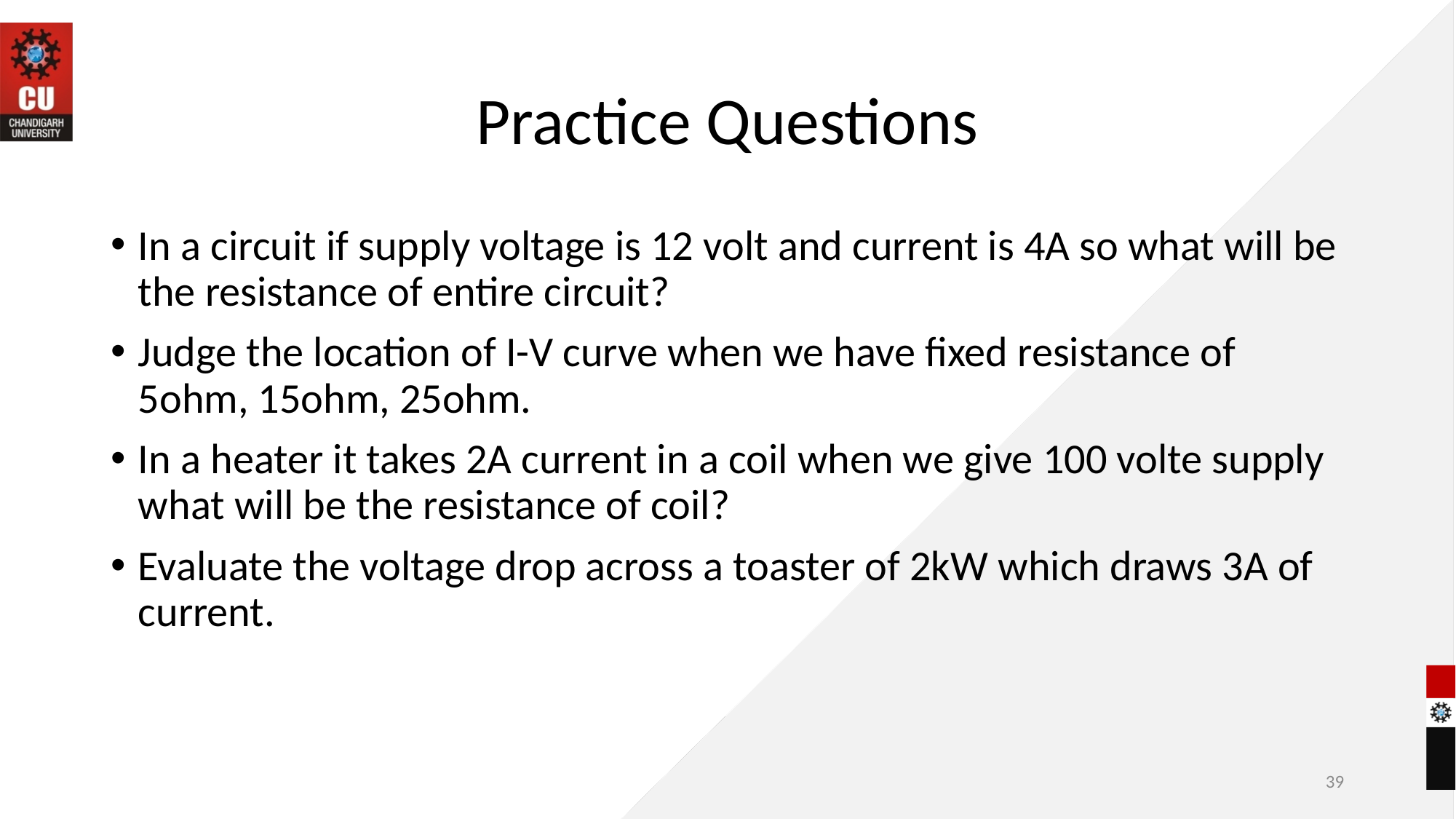

# Practice Questions
In a circuit if supply voltage is 12 volt and current is 4A so what will be the resistance of entire circuit?
Judge the location of I-V curve when we have fixed resistance of 5ohm, 15ohm, 25ohm.
In a heater it takes 2A current in a coil when we give 100 volte supply what will be the resistance of coil?
Evaluate the voltage drop across a toaster of 2kW which draws 3A of current.
39